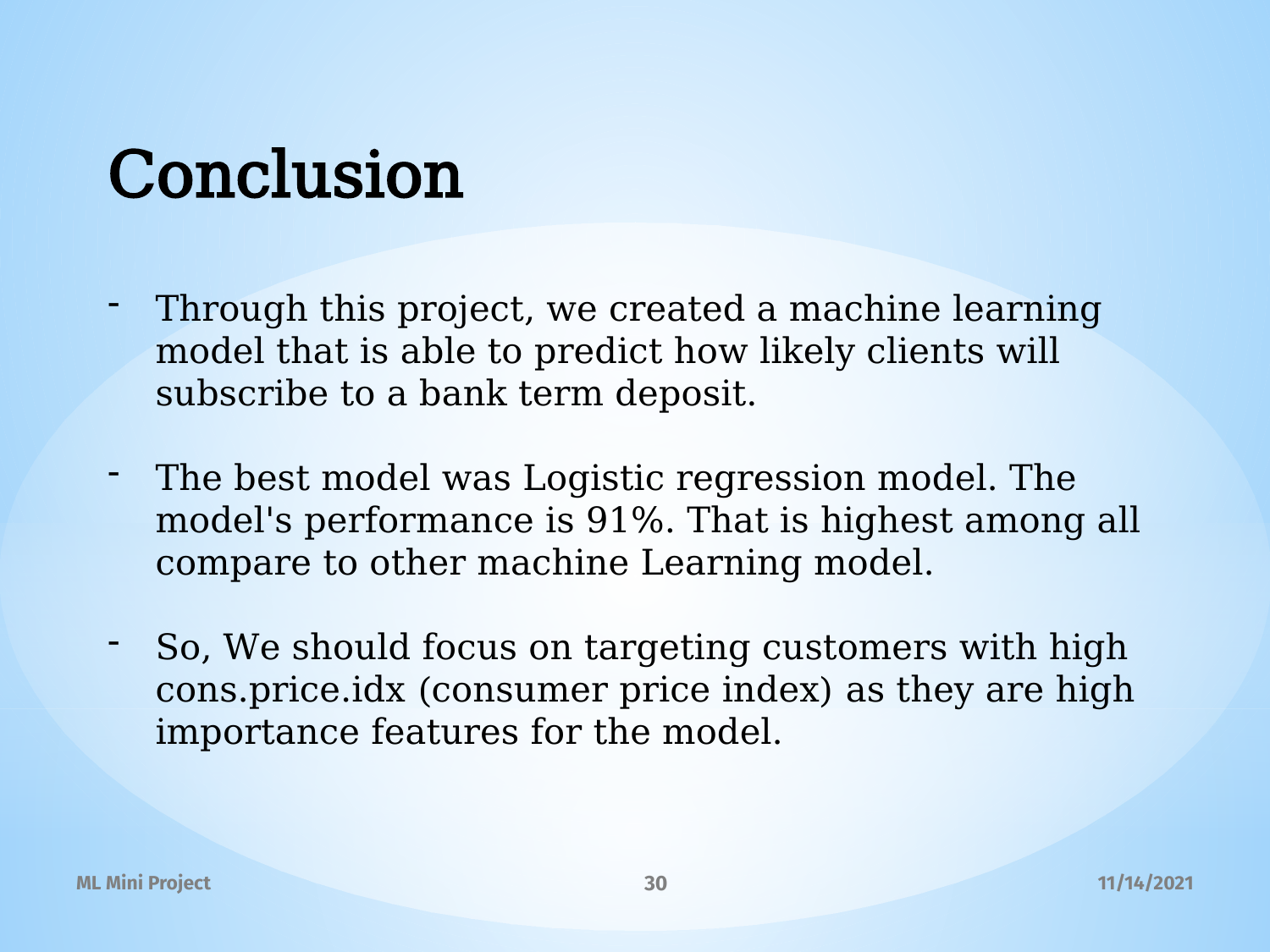

Conclusion

Through this project, we created a machine learning model that is able to predict how likely clients will subscribe to a bank term deposit.

The best model was Logistic regression model. The model's performance is 91%. That is highest among all compare to other machine Learning model.

So, We should focus on targeting customers with high cons.price.idx (consumer price index) as they are high importance features for the model.
ML Mini Project
30
11/14/2021